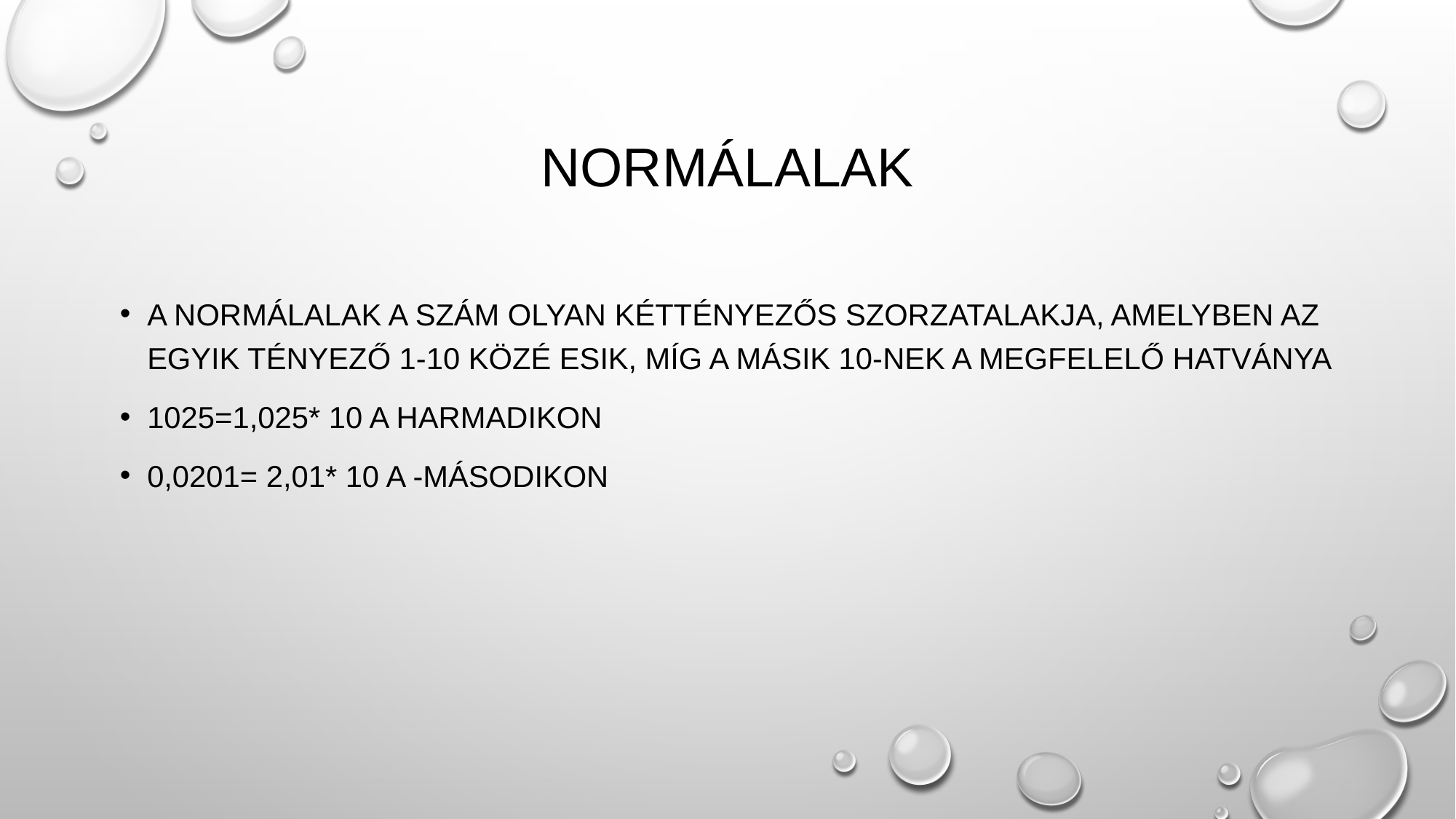

# Normálalak
A normálalak a szám olyan kéttényezős szorzatalakja, amelyben az egyik tényező 1-10 közé esik, míg a másik 10-nek a megfelelő hatványa
1025=1,025* 10 a harmadikon
0,0201= 2,01* 10 a -másodikon